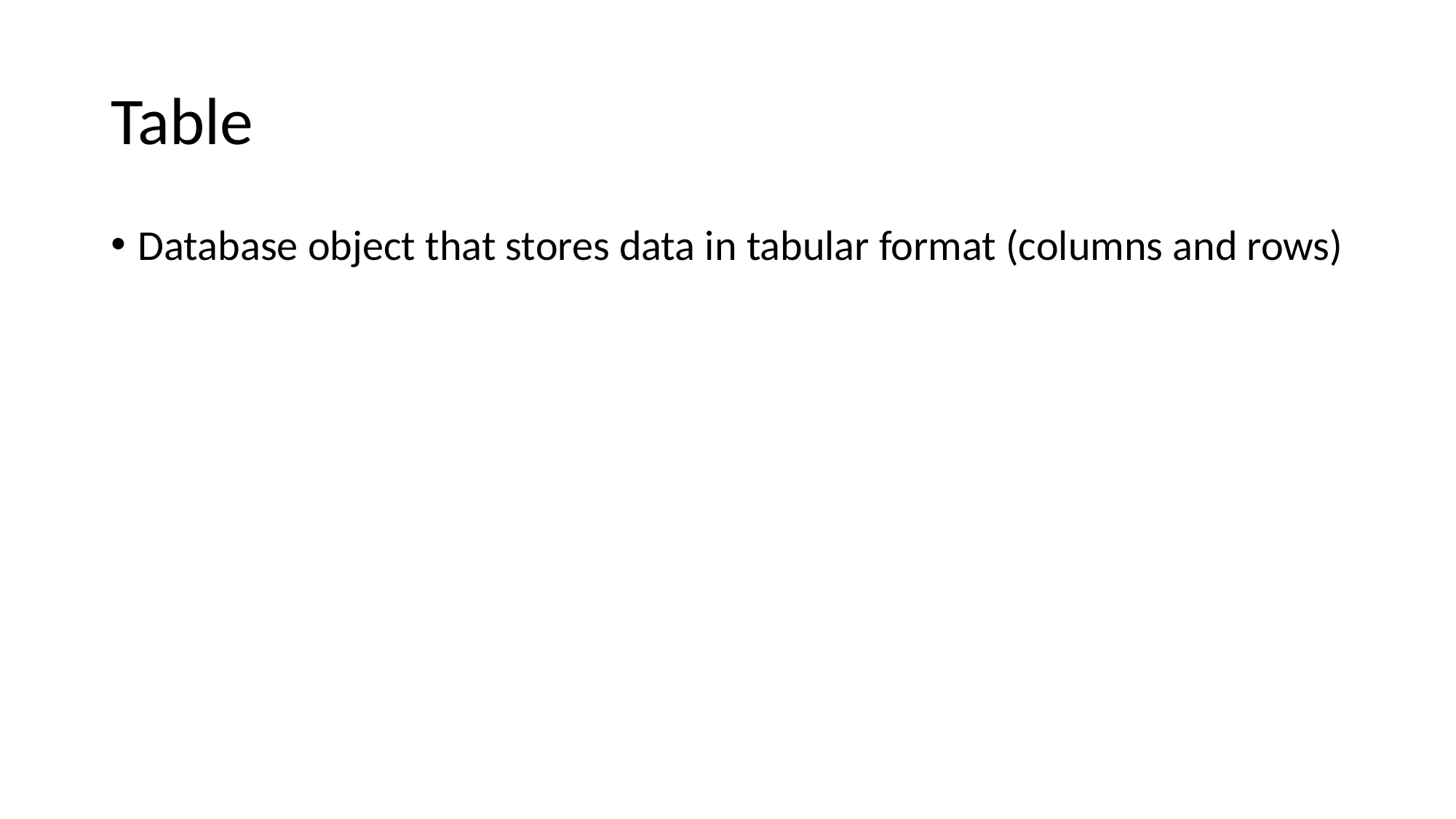

# Table
Database object that stores data in tabular format (columns and rows)